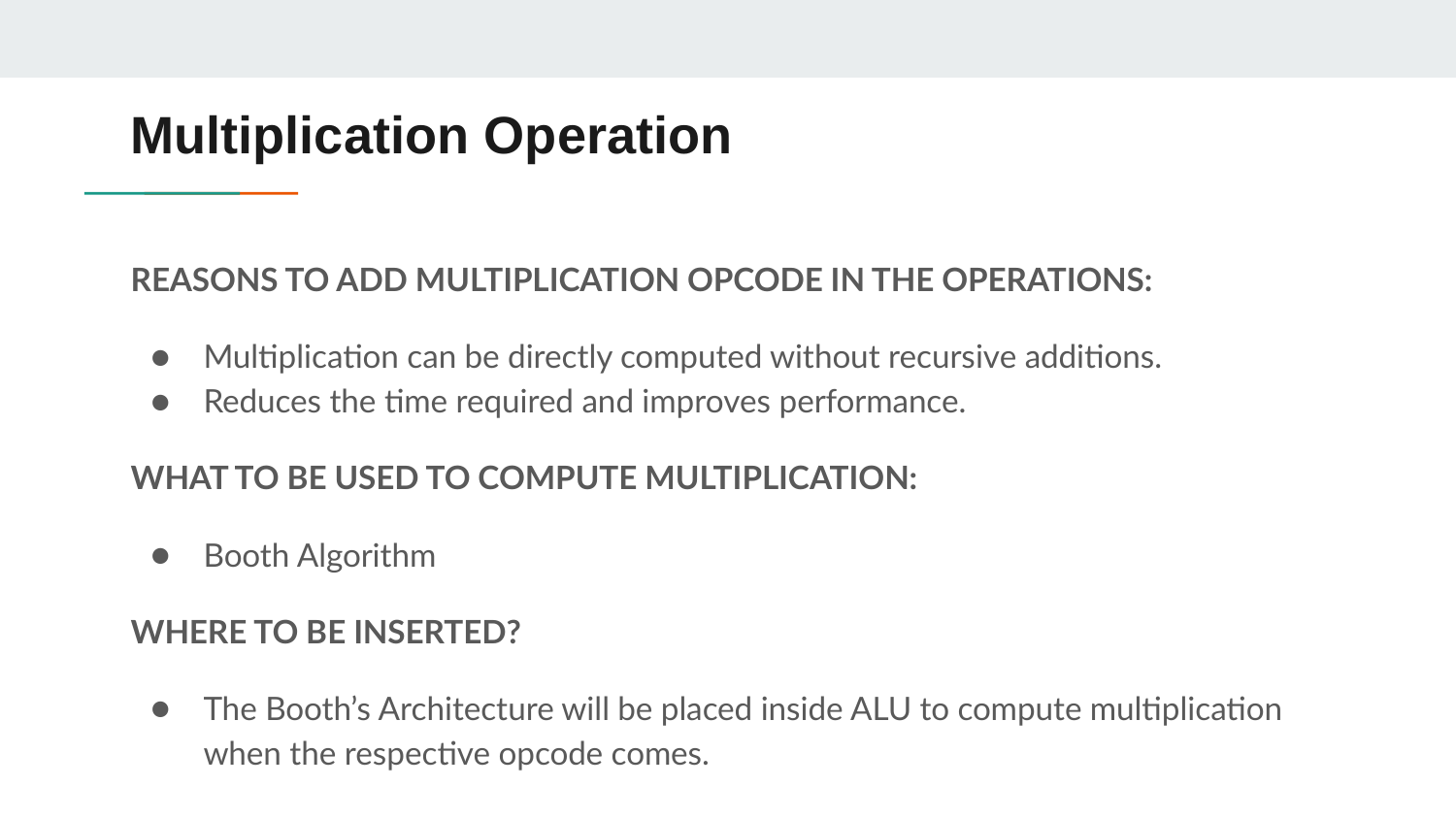

# Multiplication Operation
REASONS TO ADD MULTIPLICATION OPCODE IN THE OPERATIONS:
Multiplication can be directly computed without recursive additions.
Reduces the time required and improves performance.
WHAT TO BE USED TO COMPUTE MULTIPLICATION:
Booth Algorithm
WHERE TO BE INSERTED?
The Booth’s Architecture will be placed inside ALU to compute multiplication when the respective opcode comes.